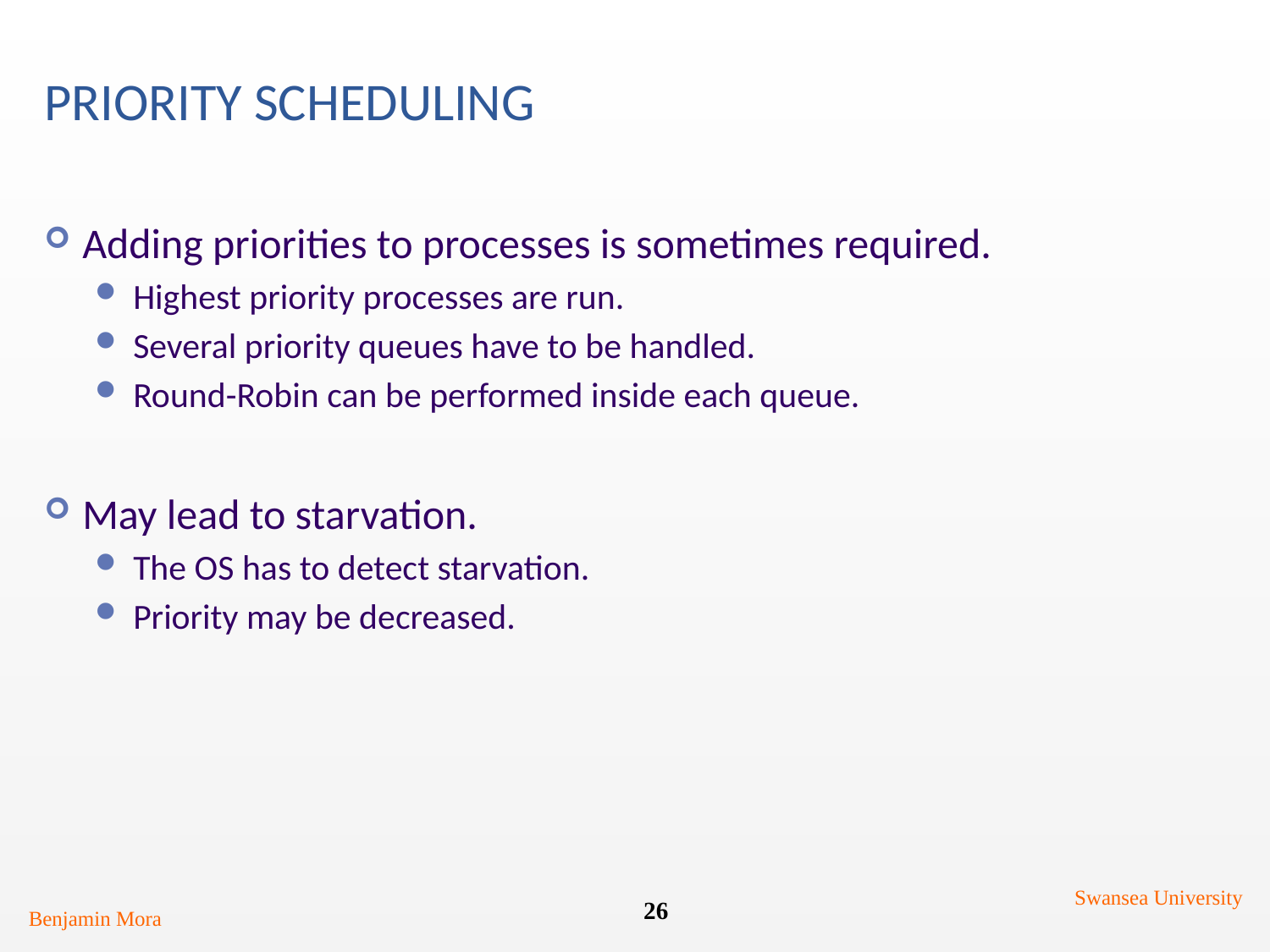

# Priority Scheduling

Adding priorities to processes is sometimes required.
Highest priority processes are run.
Several priority queues have to be handled.
Round-Robin can be performed inside each queue.

May lead to starvation.
The OS has to detect starvation.
Priority may be decreased.
Swansea University
26
Benjamin Mora